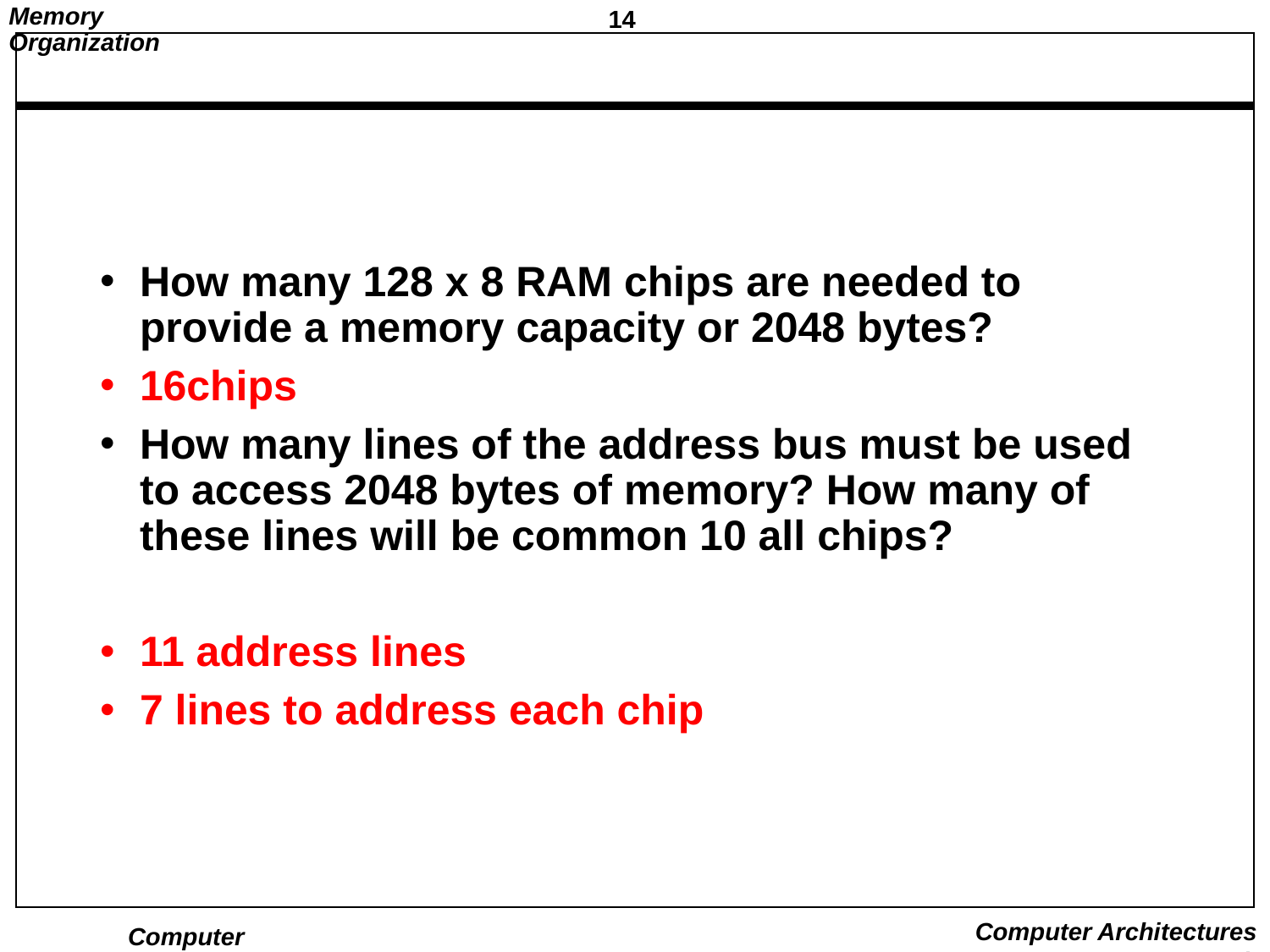

#
How many 128 x 8 RAM chips are needed to provide a memory capacity or 2048 bytes?
16chips
How many lines of the address bus must be used to access 2048 bytes of memory? How many of these lines will be common 10 all chips?

11 address lines
7 lines to address each chip